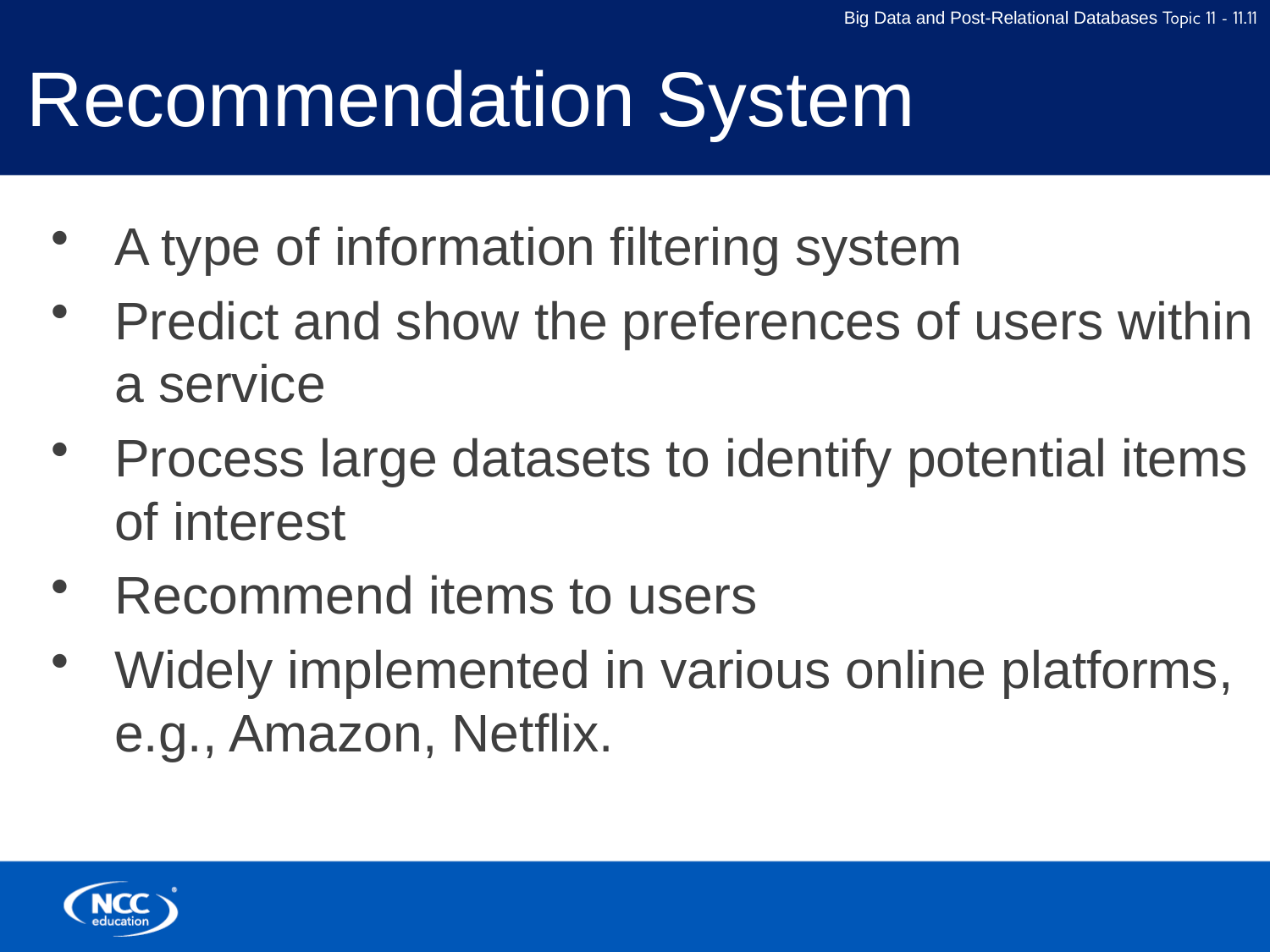

# Recommendation System
A type of information filtering system
Predict and show the preferences of users within a service
Process large datasets to identify potential items of interest
Recommend items to users
Widely implemented in various online platforms, e.g., Amazon, Netflix.